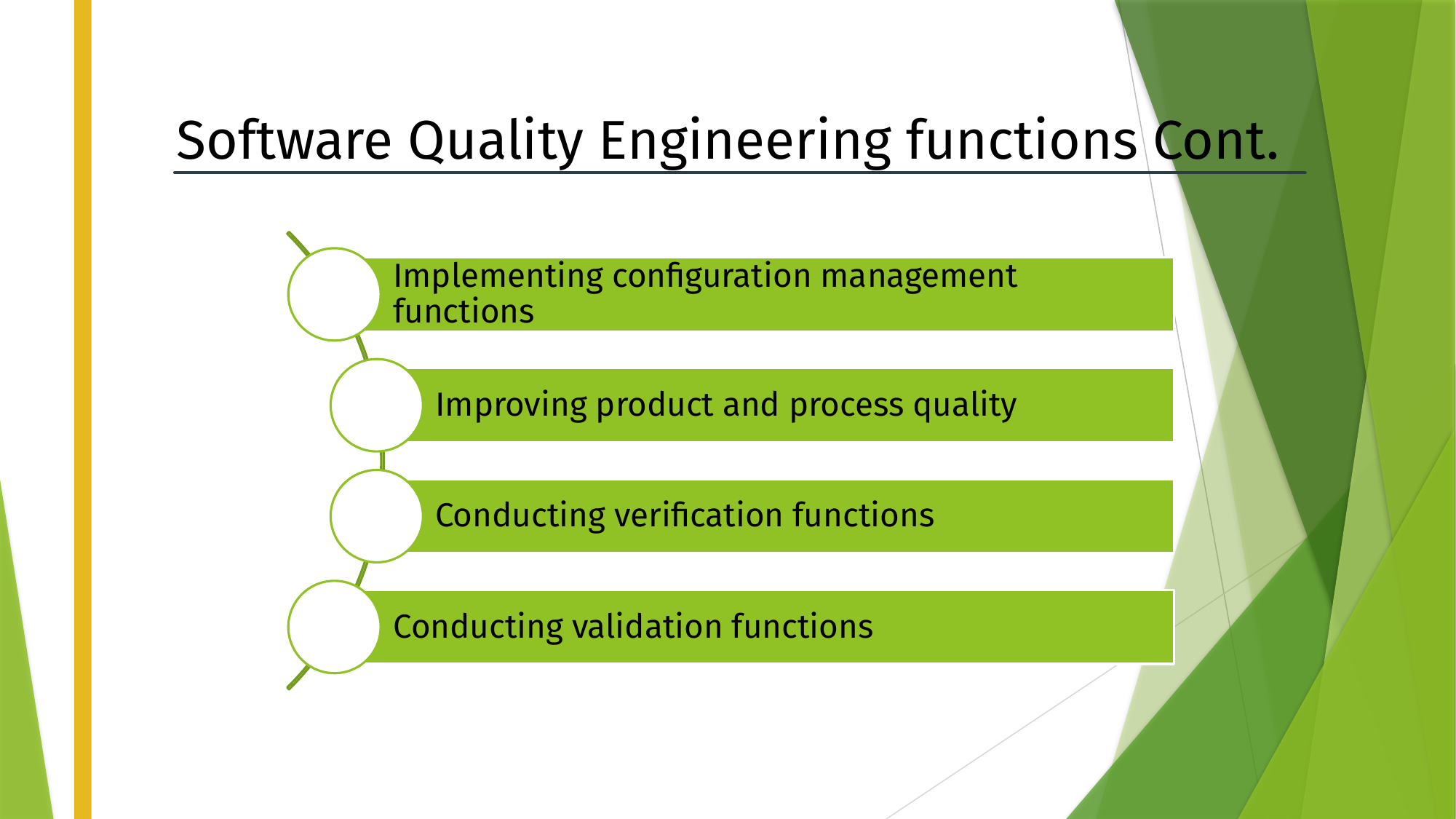

# Software Quality Engineering functions Cont.
Implementing configuration management functions
Improving product and process quality
Conducting verification functions
Conducting validation functions